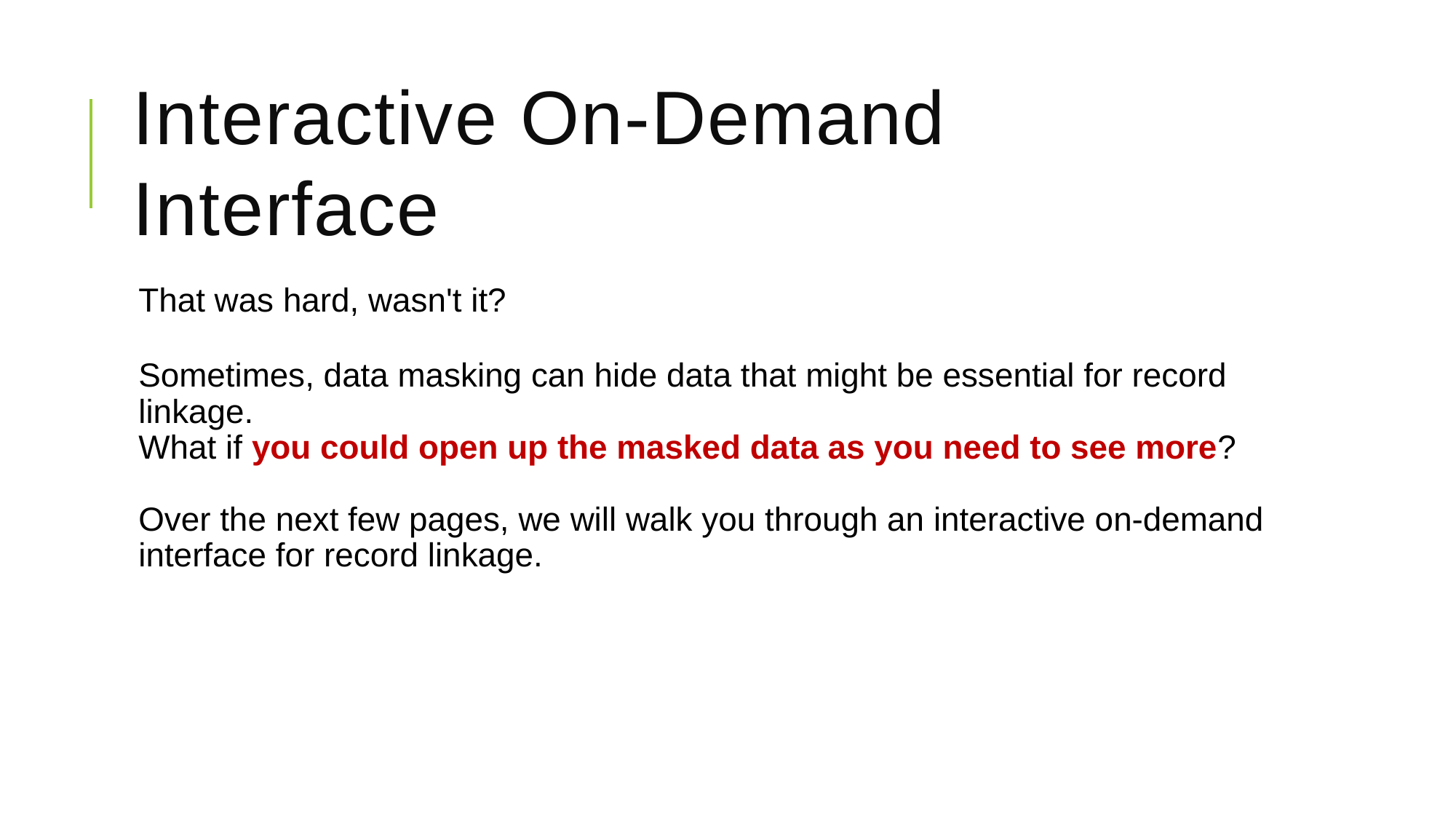

Interactive On-Demand Interface
That was hard, wasn't it?

Sometimes, data masking can hide data that might be essential for record linkage.
What if you could open up the masked data as you need to see more?

Over the next few pages, we will walk you through an interactive on-demand interface for record linkage.